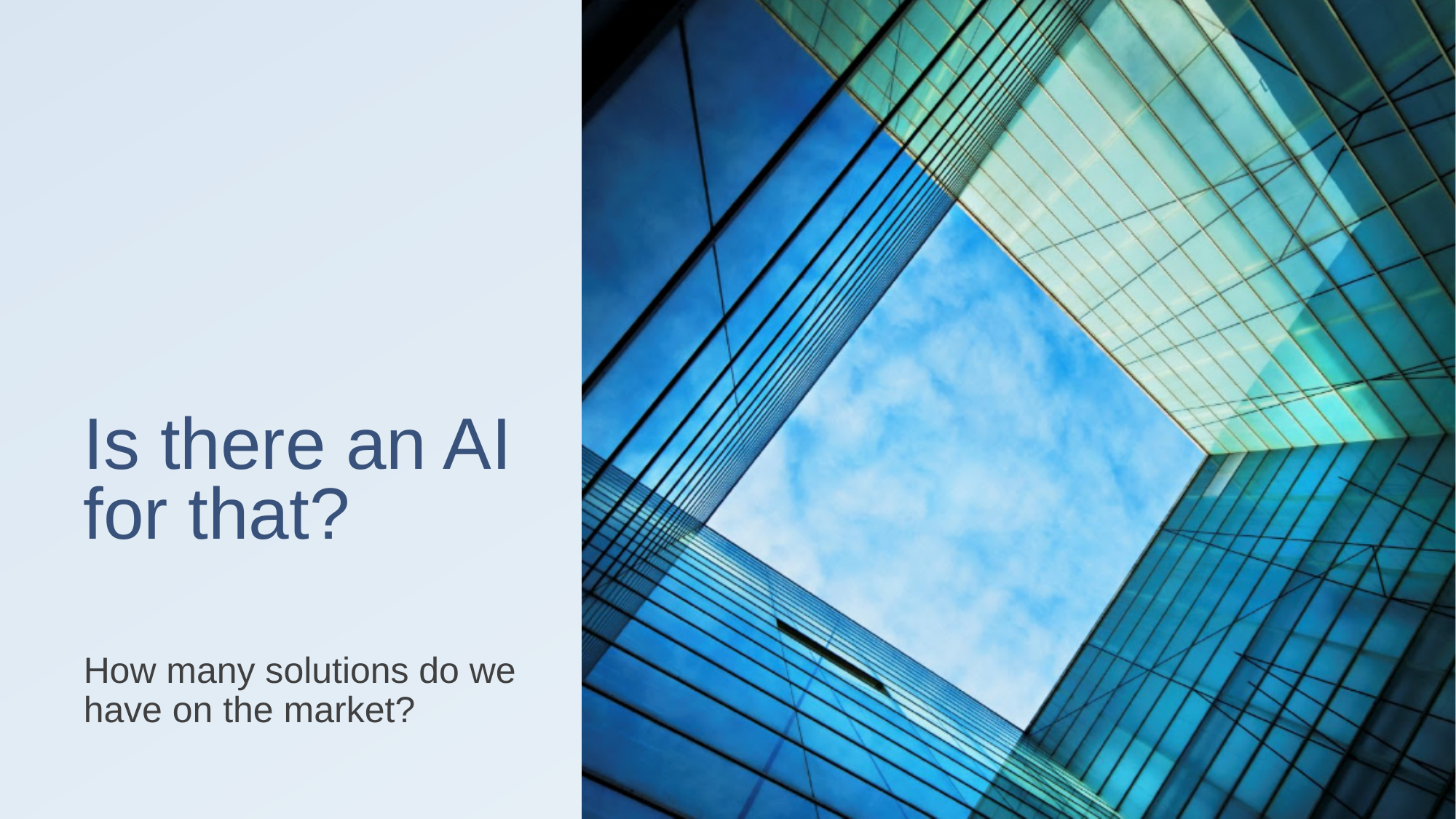

# Is there an AI for that?
How many solutions do we have on the market?